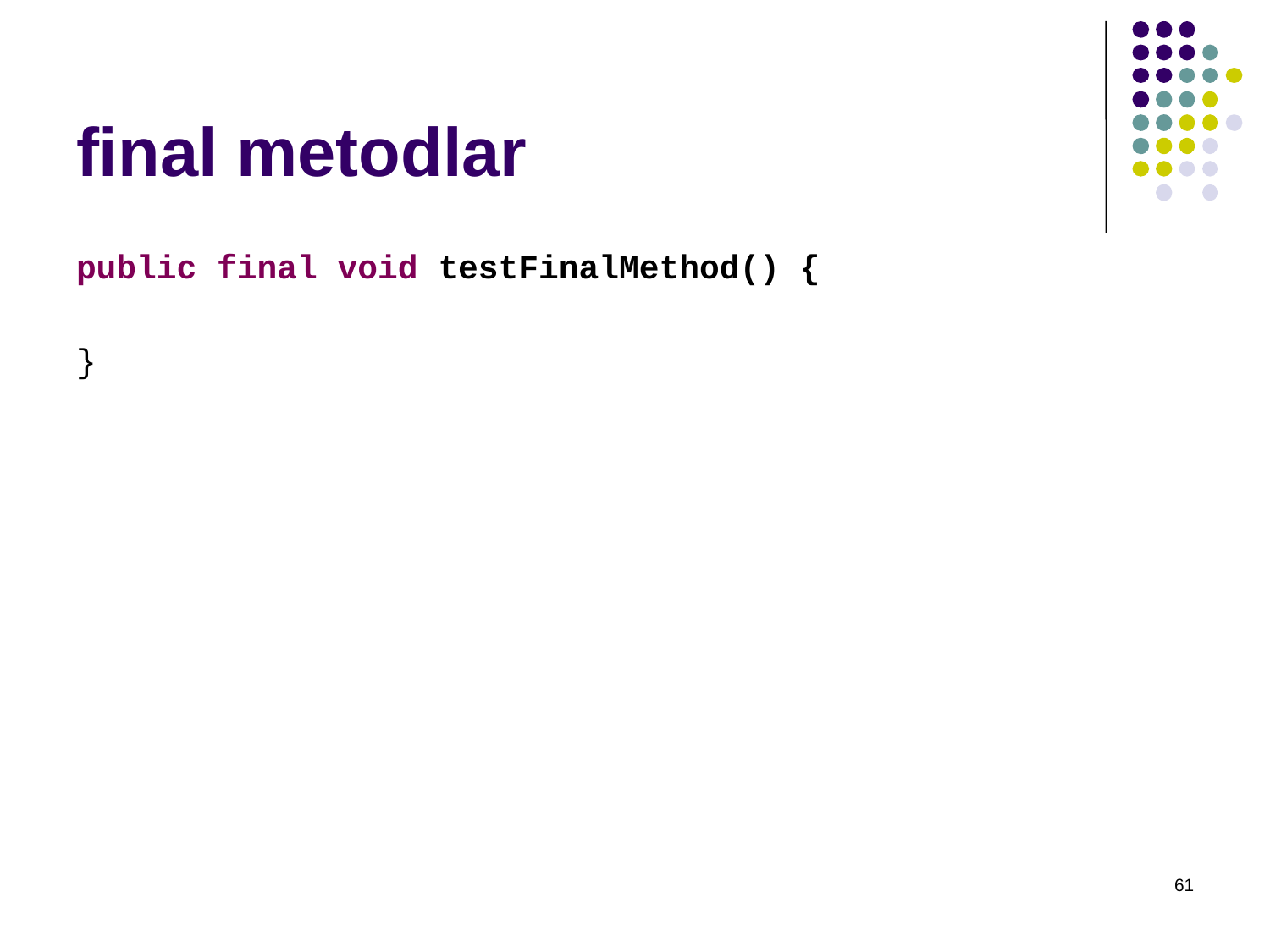

# final metodlar
public final void testFinalMethod() {

}
61